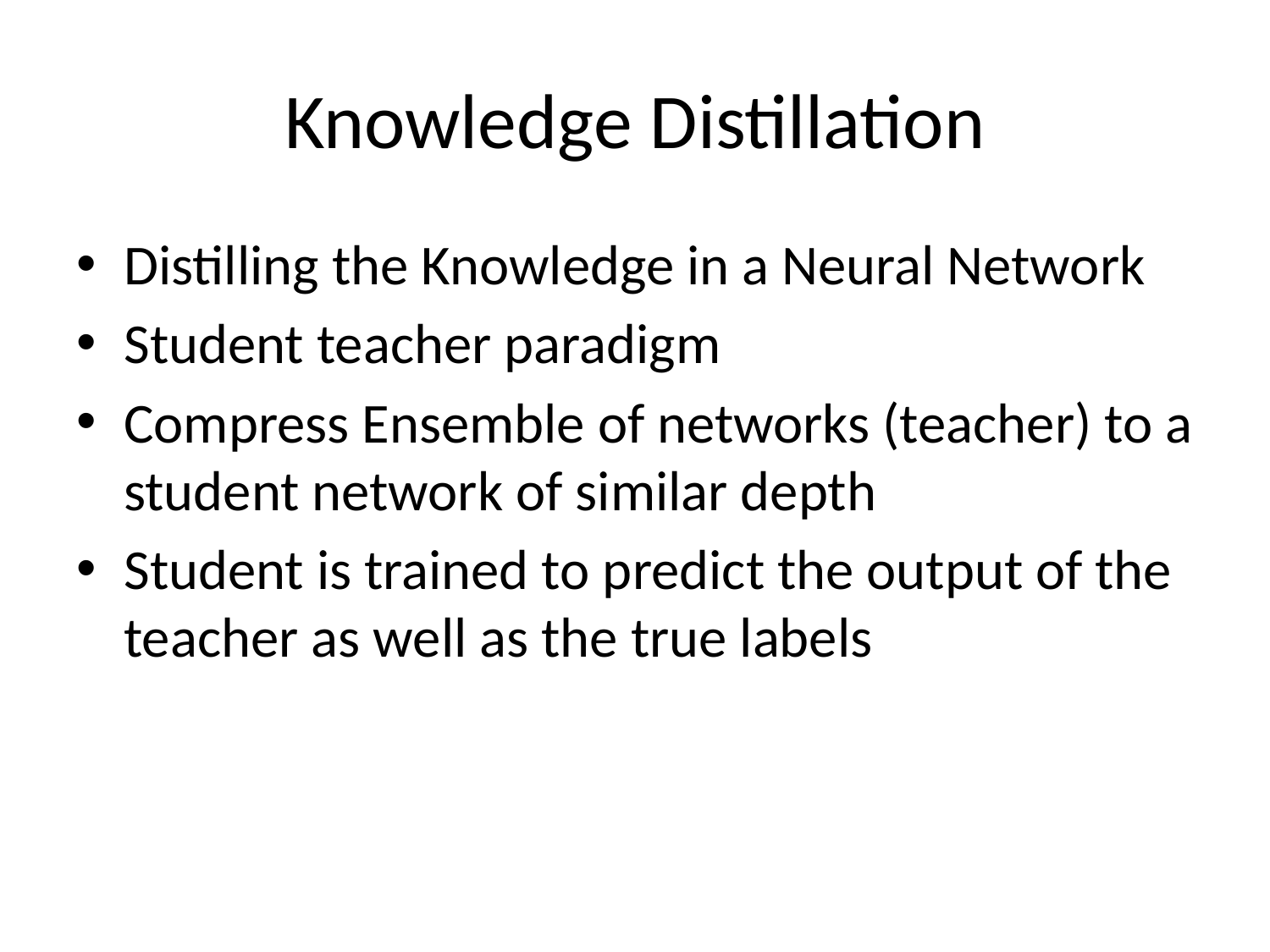

# Knowledge Distillation
Distilling the Knowledge in a Neural Network
Student teacher paradigm
Compress Ensemble of networks (teacher) to a student network of similar depth
Student is trained to predict the output of the teacher as well as the true labels